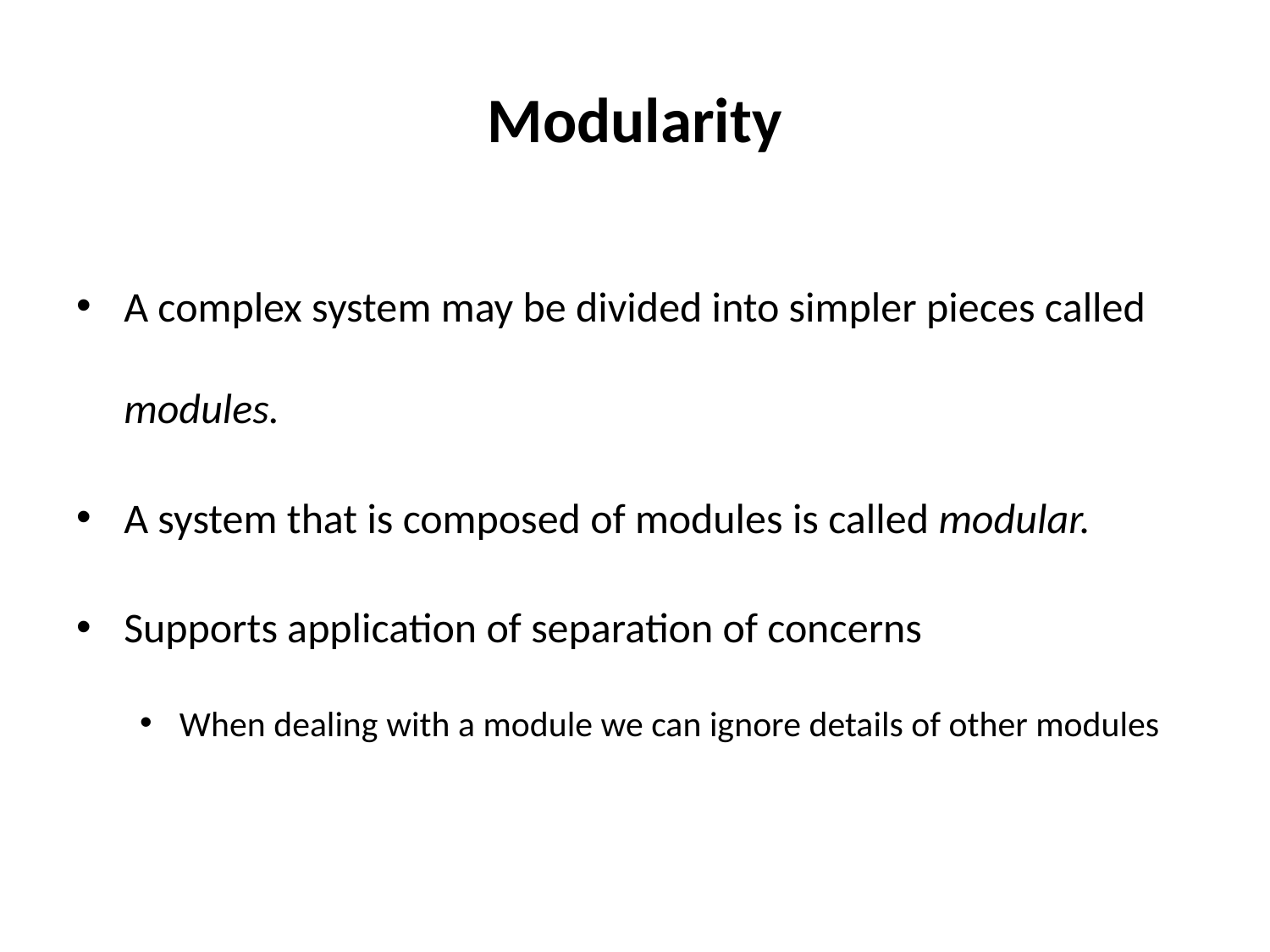

# Modularity
A complex system may be divided into simpler pieces called modules.
A system that is composed of modules is called modular.
Supports application of separation of concerns
When dealing with a module we can ignore details of other modules